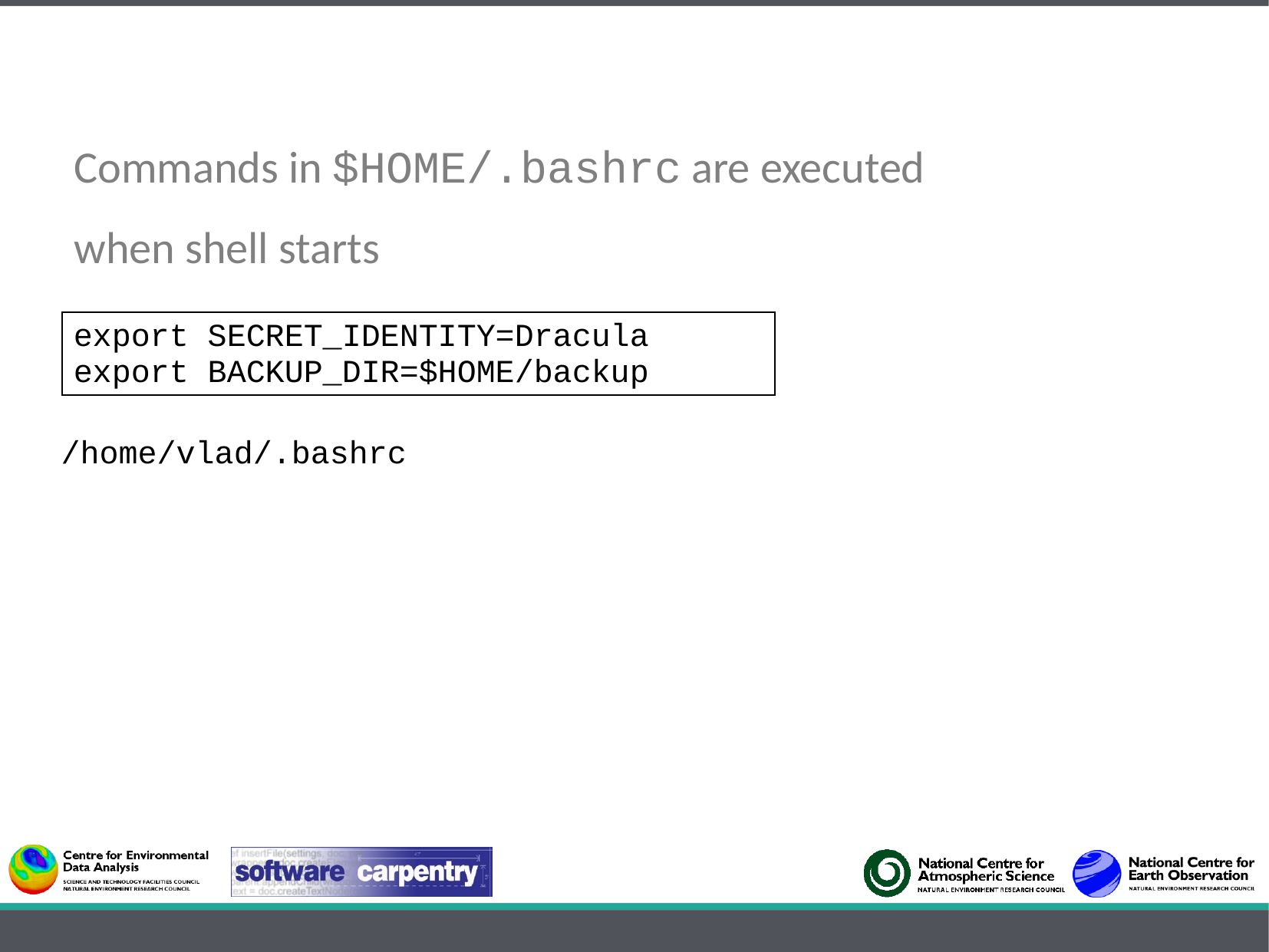

Commands in $HOME/.bashrc are executed
when shell starts
export SECRET_IDENTITY=Dracula
export BACKUP_DIR=$HOME/backup
/home/vlad/.bashrc